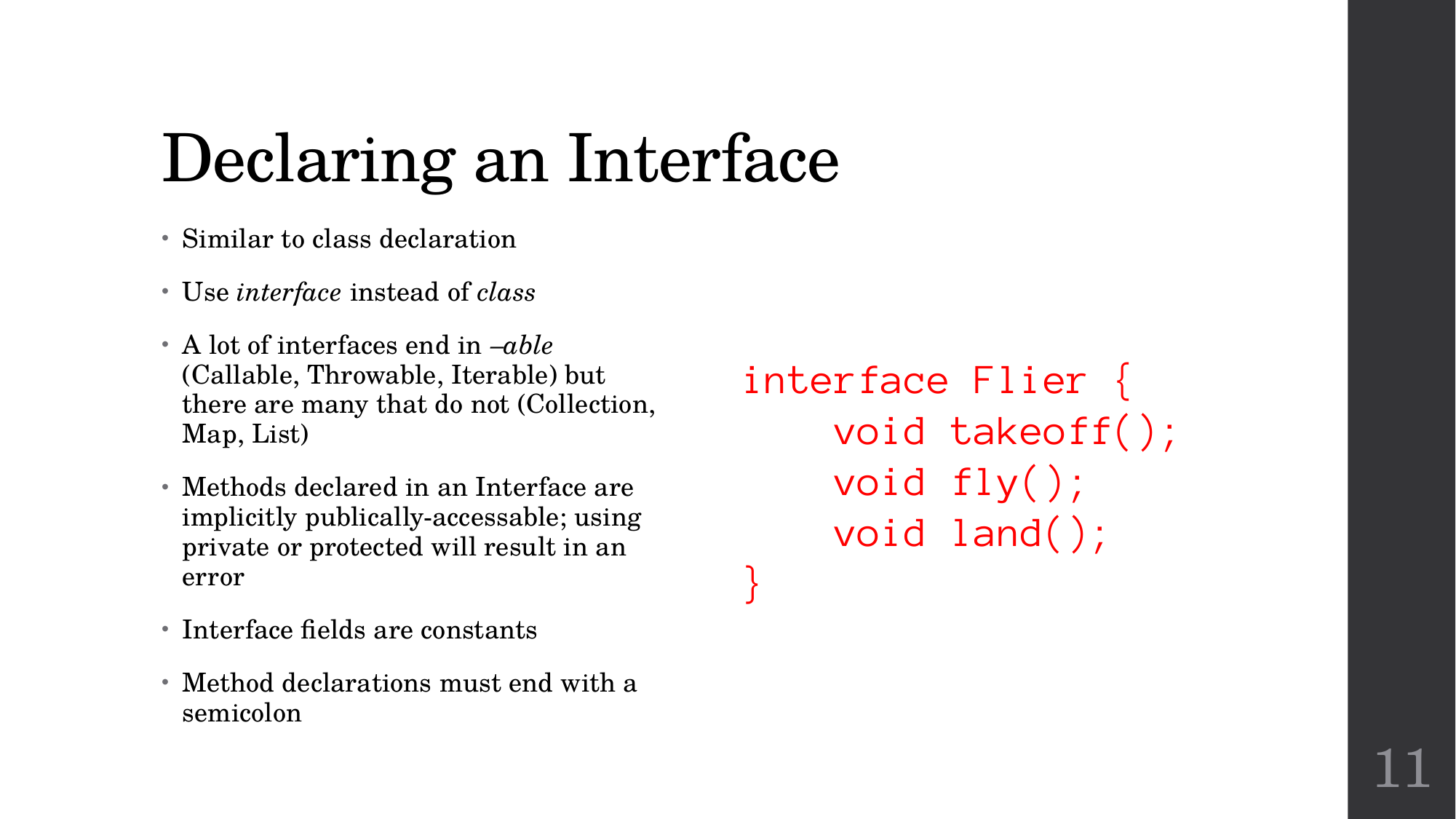

# Declaring an Interface
Similar to class declaration
Use interface instead of class
A lot of interfaces end in –able (Callable, Throwable, Iterable) but there are many that do not (Collection, Map, List)
Methods declared in an Interface are implicitly publically-accessable; using private or protected will result in an error
Interface fields are constants
Method declarations must end with a semicolon
interface Flier {
    void takeoff();
    void fly();
    void land();
}
11